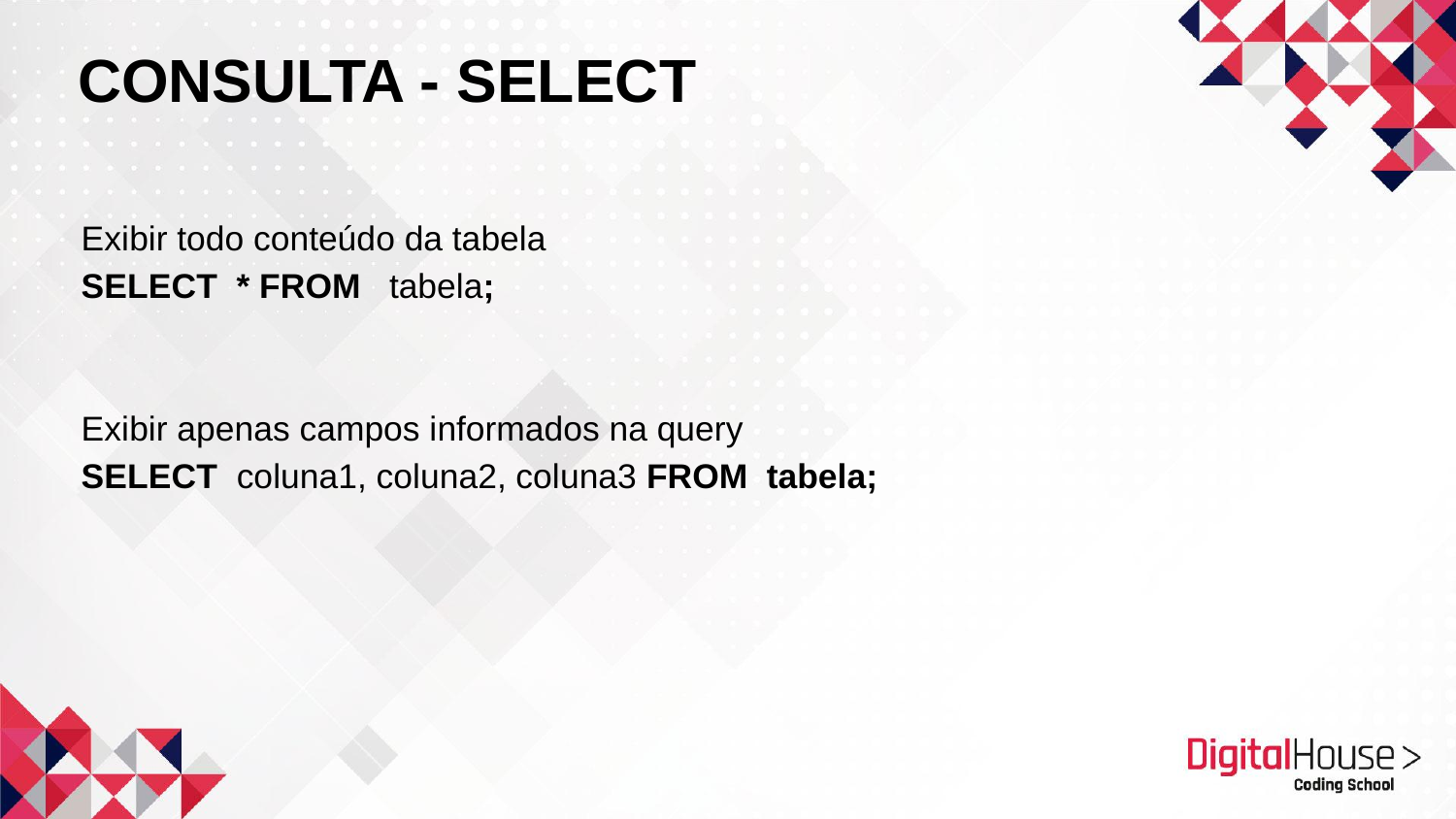

CONSULTA - SELECT
Exibir todo conteúdo da tabela
SELECT  * FROM   tabela;

Exibir apenas campos informados na query
SELECT  coluna1, coluna2, coluna3 FROM  tabela;